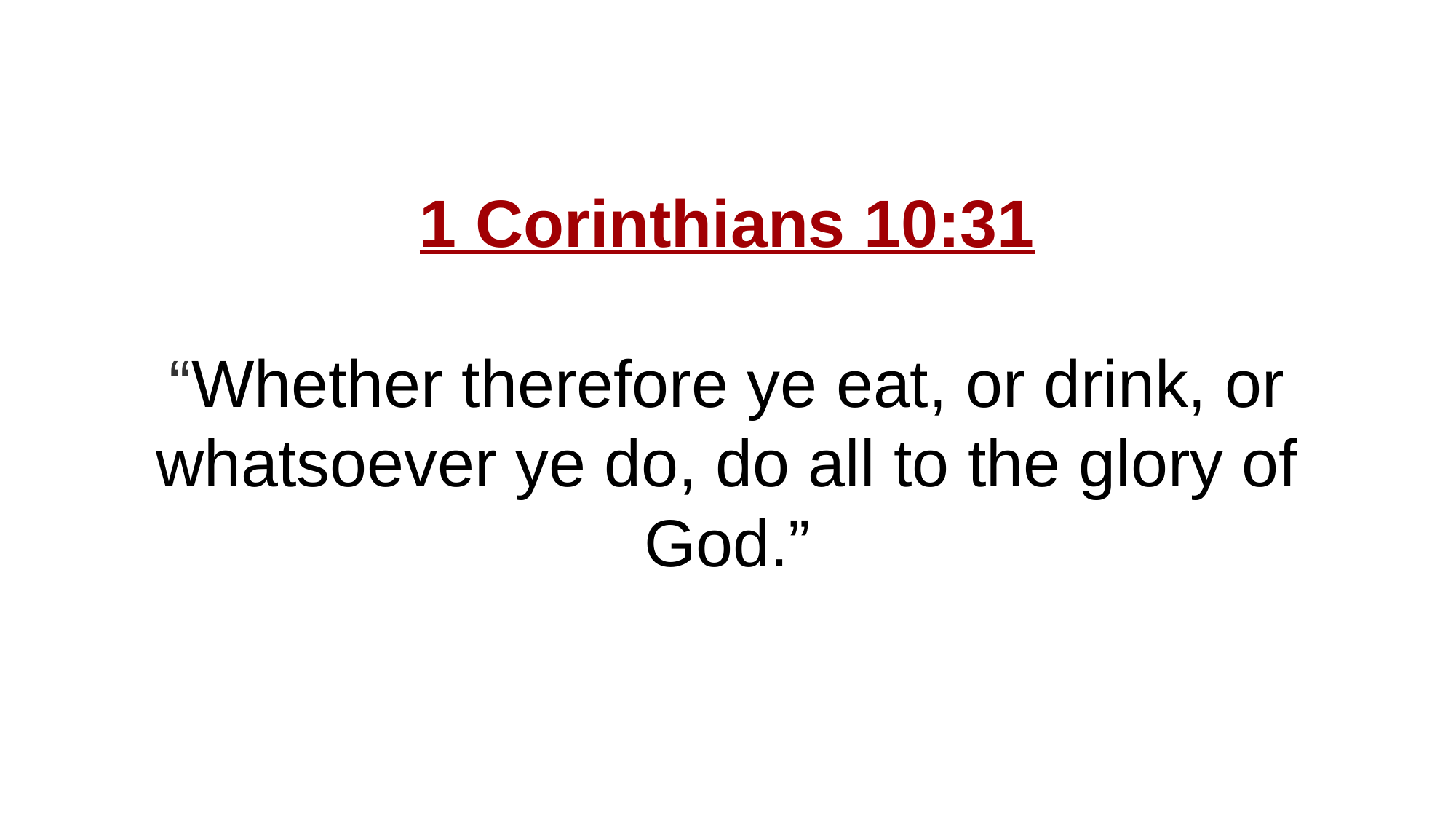

1 Corinthians 10:31

“Whether therefore ye eat, or drink, or whatsoever ye do, do all to the glory of God.”